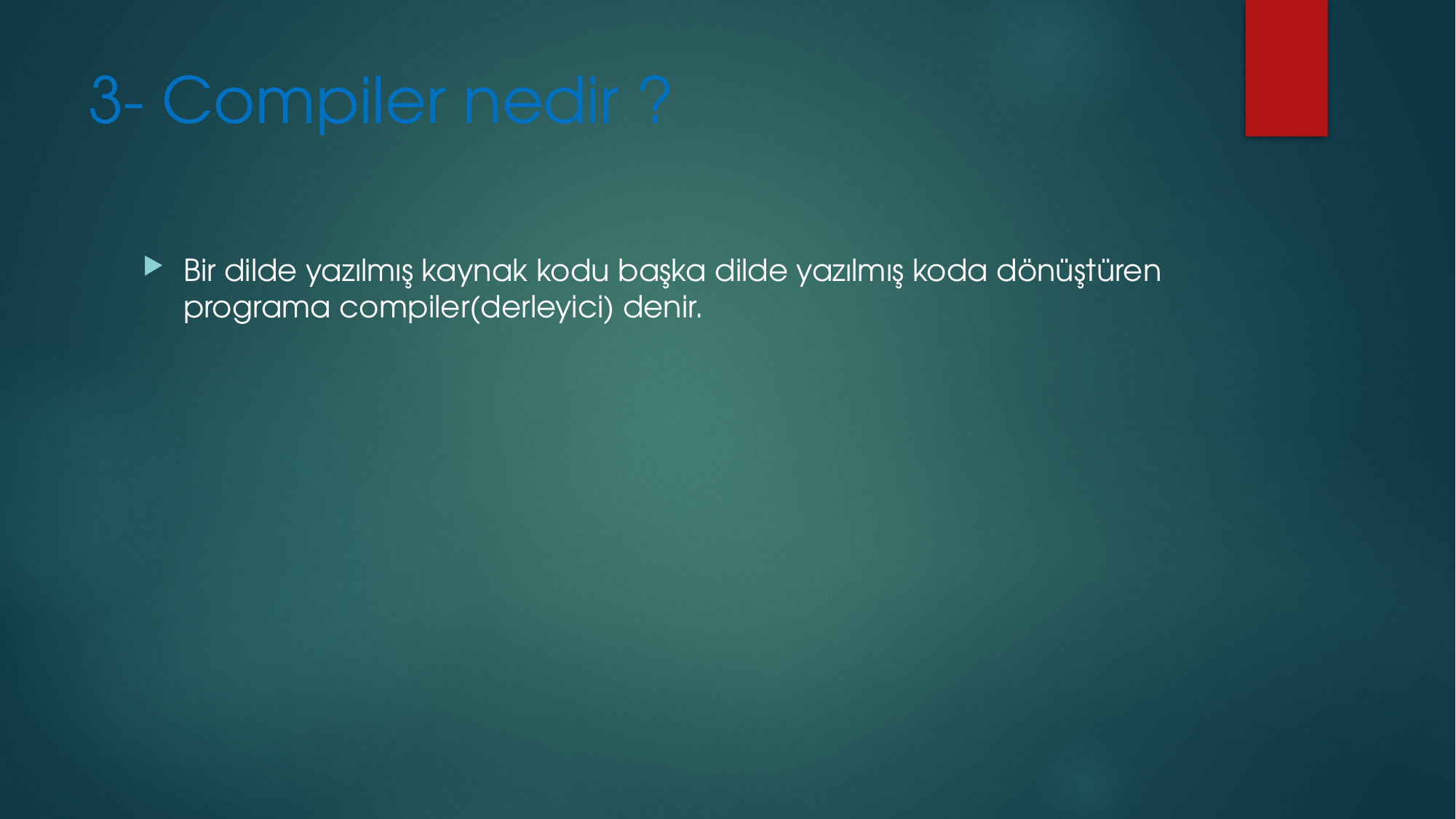

# 3- Compiler nedir ?
Bir dilde yazılmış kaynak kodu başka dilde yazılmış koda dönüştüren programa compiler(derleyici) denir.